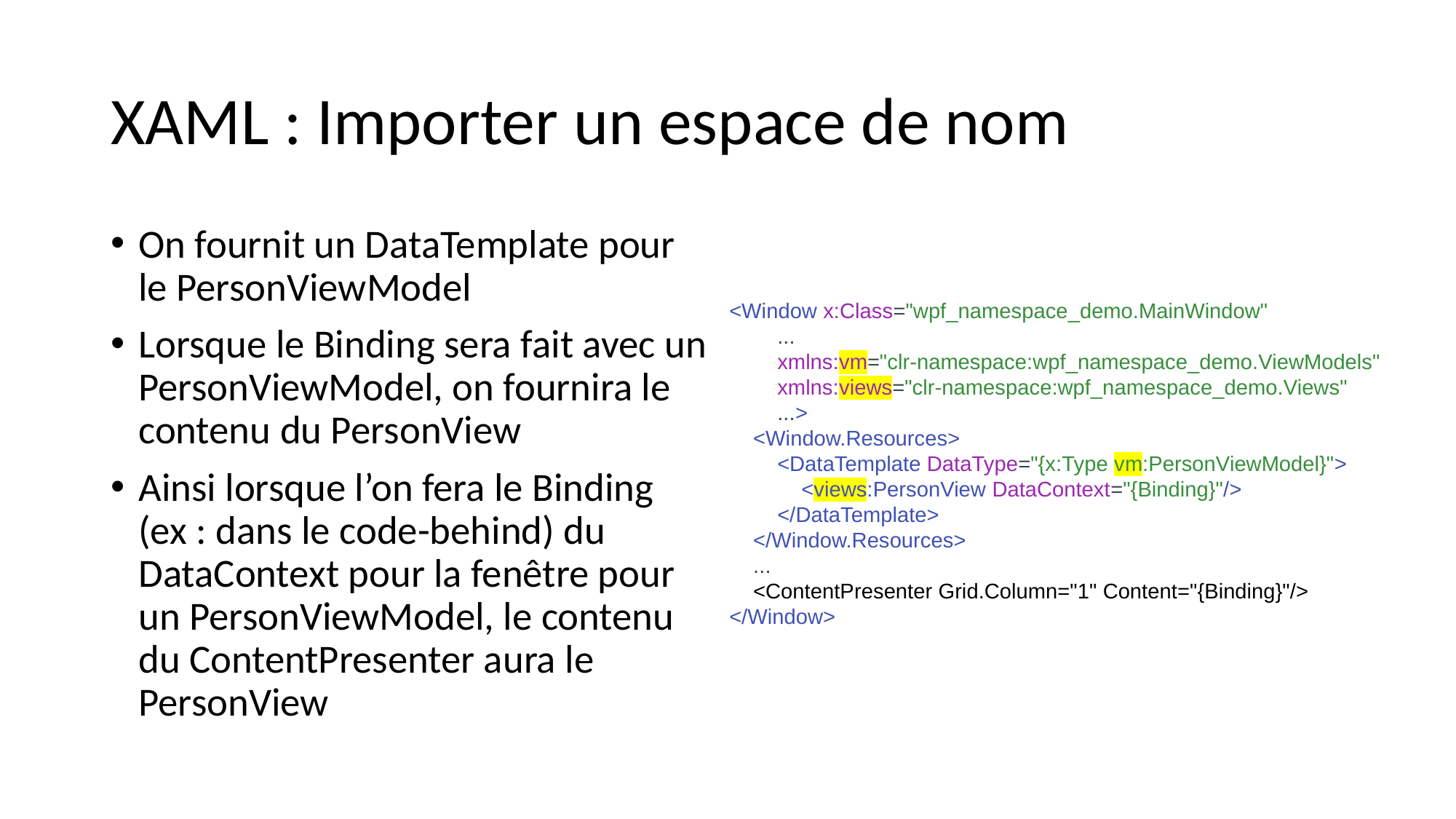

# XAML : Importer un espace de nom
On fournit un DataTemplate pour le PersonViewModel
Lorsque le Binding sera fait avec un PersonViewModel, on fournira le contenu du PersonView
Ainsi lorsque l’on fera le Binding (ex : dans le code-behind) du DataContext pour la fenêtre pour un PersonViewModel, le contenu du ContentPresenter aura le PersonView
<Window x:Class="wpf_namespace_demo.MainWindow"
        ...
        xmlns:vm="clr-namespace:wpf_namespace_demo.ViewModels"
        xmlns:views="clr-namespace:wpf_namespace_demo.Views"
        ...>
    <Window.Resources>
        <DataTemplate DataType="{x:Type vm:PersonViewModel}">
            <views:PersonView DataContext="{Binding}"/>
        </DataTemplate>
    </Window.Resources>
    ...
    <ContentPresenter Grid.Column="1" Content="{Binding}"/>
</Window>